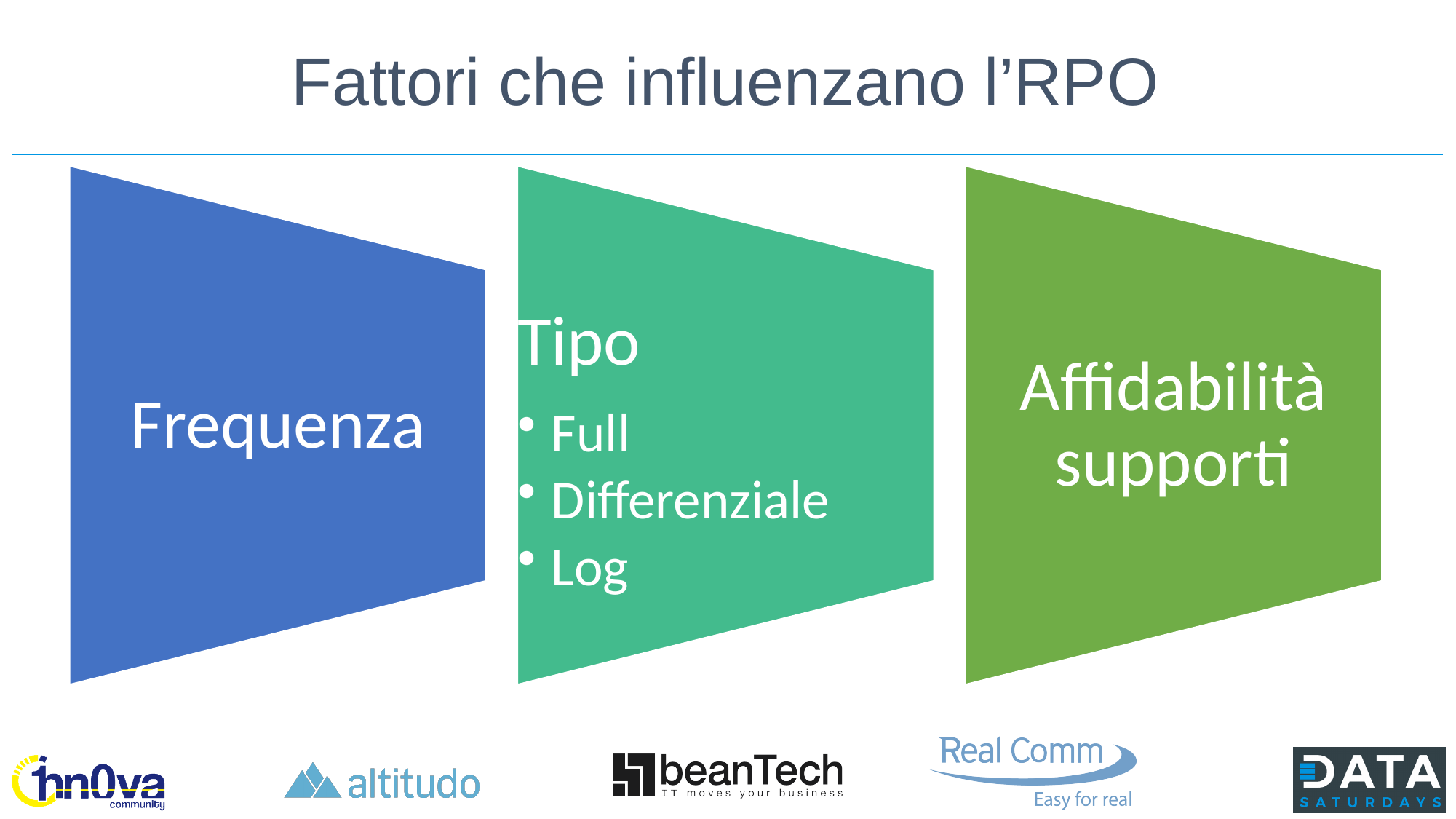

# Fattori che influenzano l’RPO
Frequenza
Tipo
Full
Differenziale
Log
Affidabilità supporti